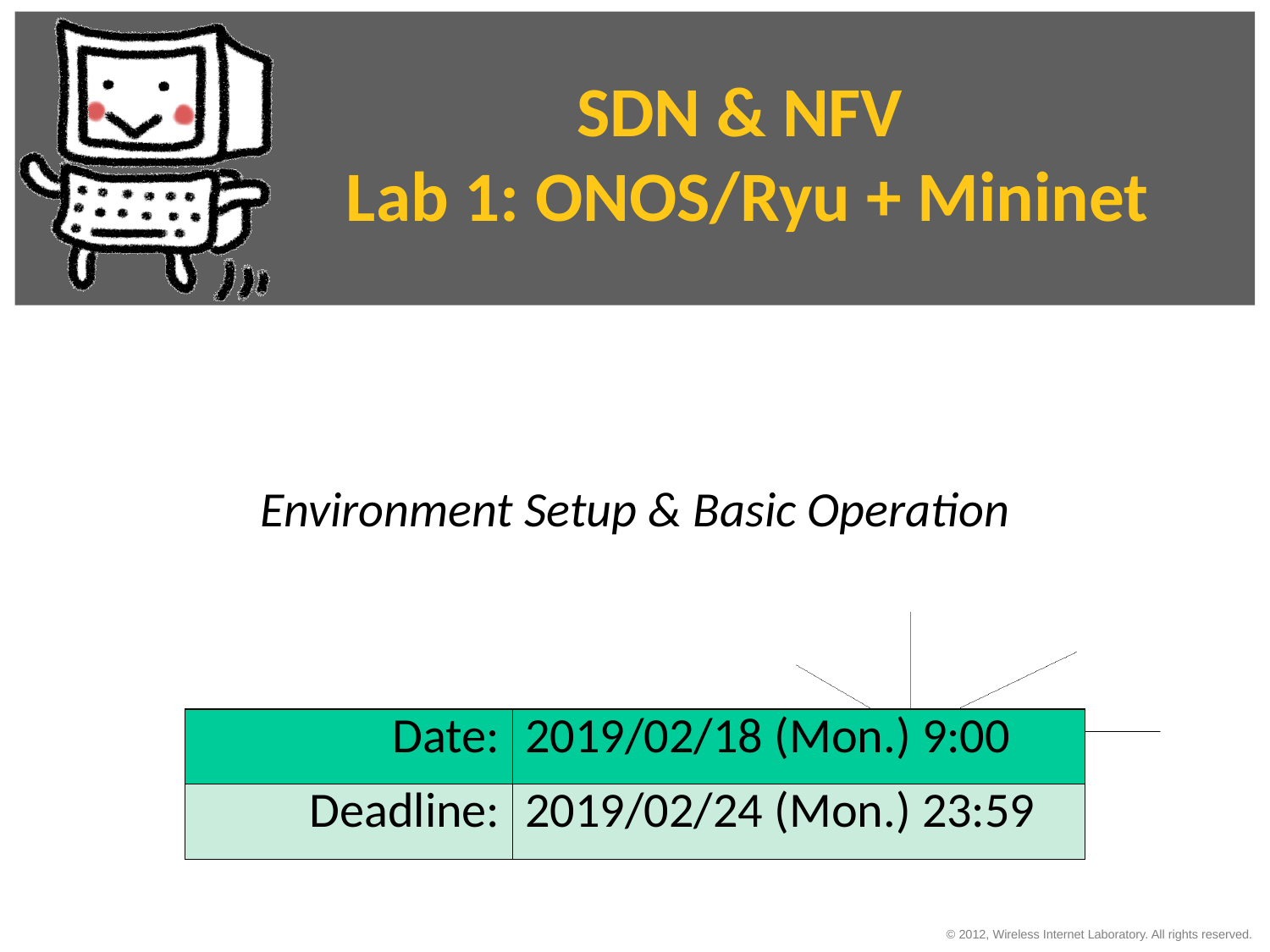

# SDN & NFV Lab 1: ONOS/Ryu + Mininet
Environment Setup & Basic Operation
| Date: | 2019/02/18 (Mon.) 9:00 |
| --- | --- |
| Deadline: | 2019/02/24 (Mon.) 23:59 |